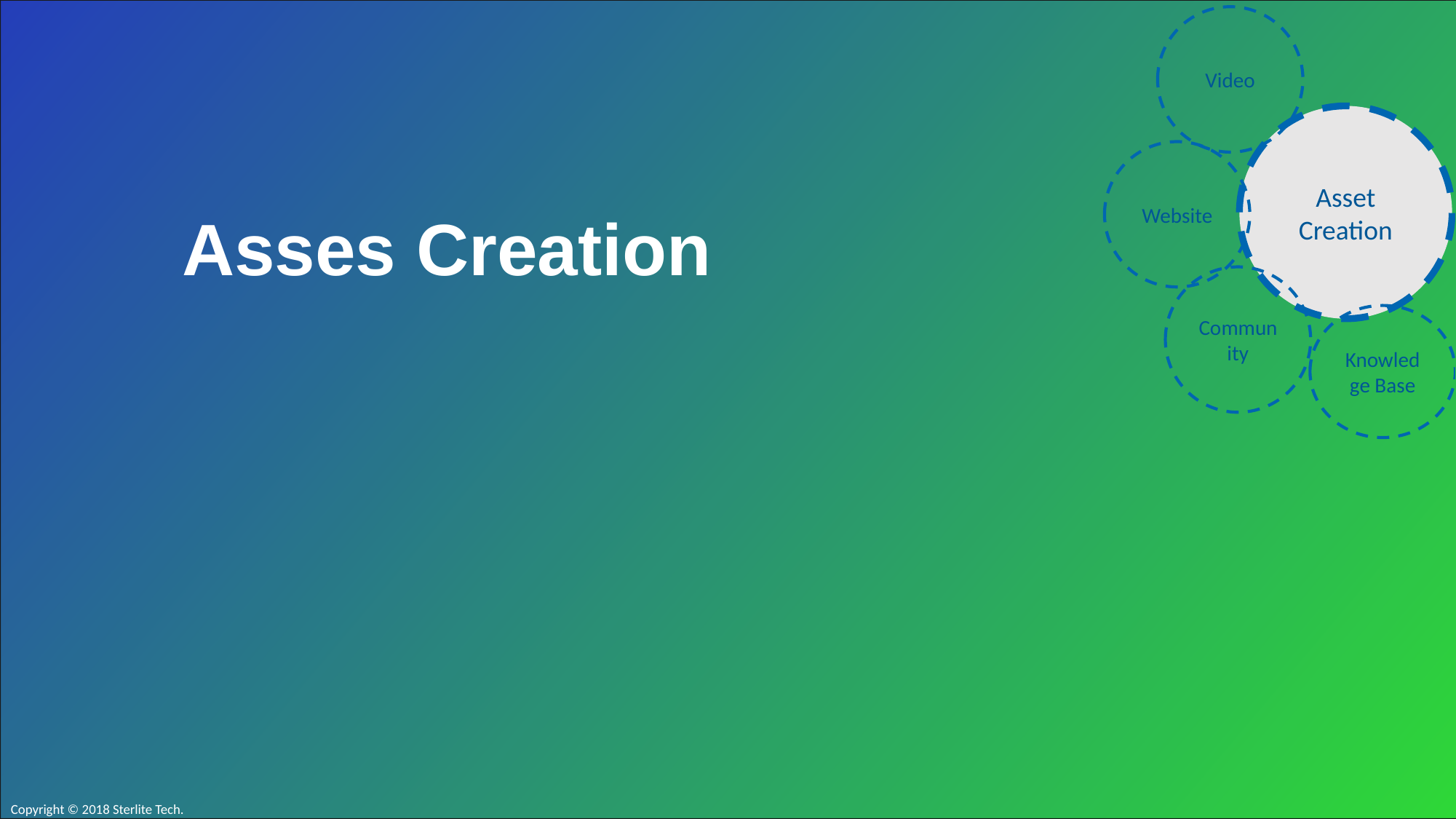

Video
Asset Creation
Website
# Asses Creation
Community
Knowledge Base
Copyright © 2018 Sterlite Tech.